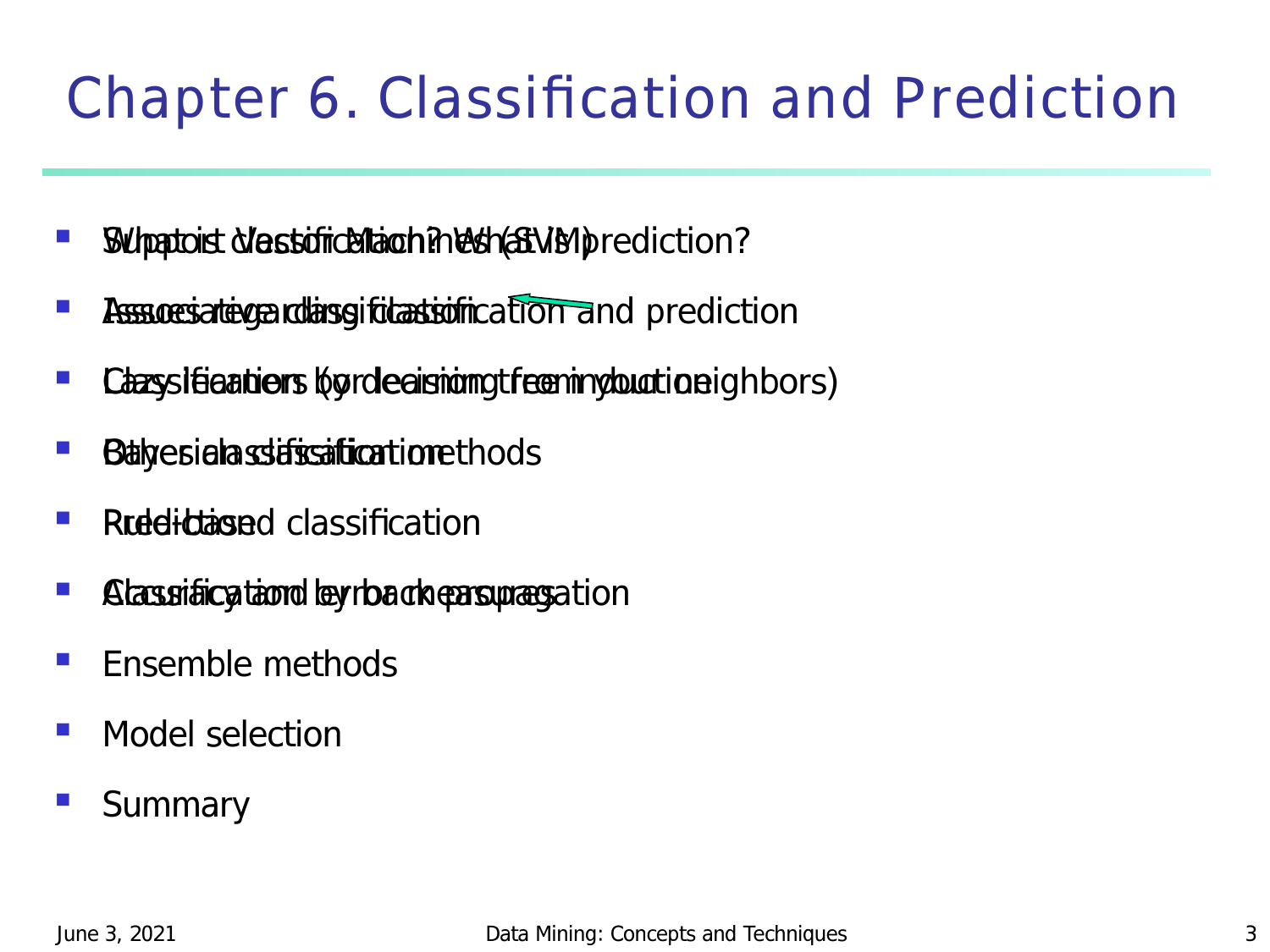

# Chapter 6. Classification and Prediction
What is classification? What is prediction?
Issues regarding classification and prediction
Classification by decision tree induction
Bayesian classification
Rule-based classification
Classification by back propagation
Support Vector Machines (SVM)
Associative classification
Lazy learners (or learning from your neighbors)
Other classification methods
Prediction
Accuracy and error measures
Ensemble methods
Model selection
Summary

June 3, 2021
Data Mining: Concepts and Techniques
3